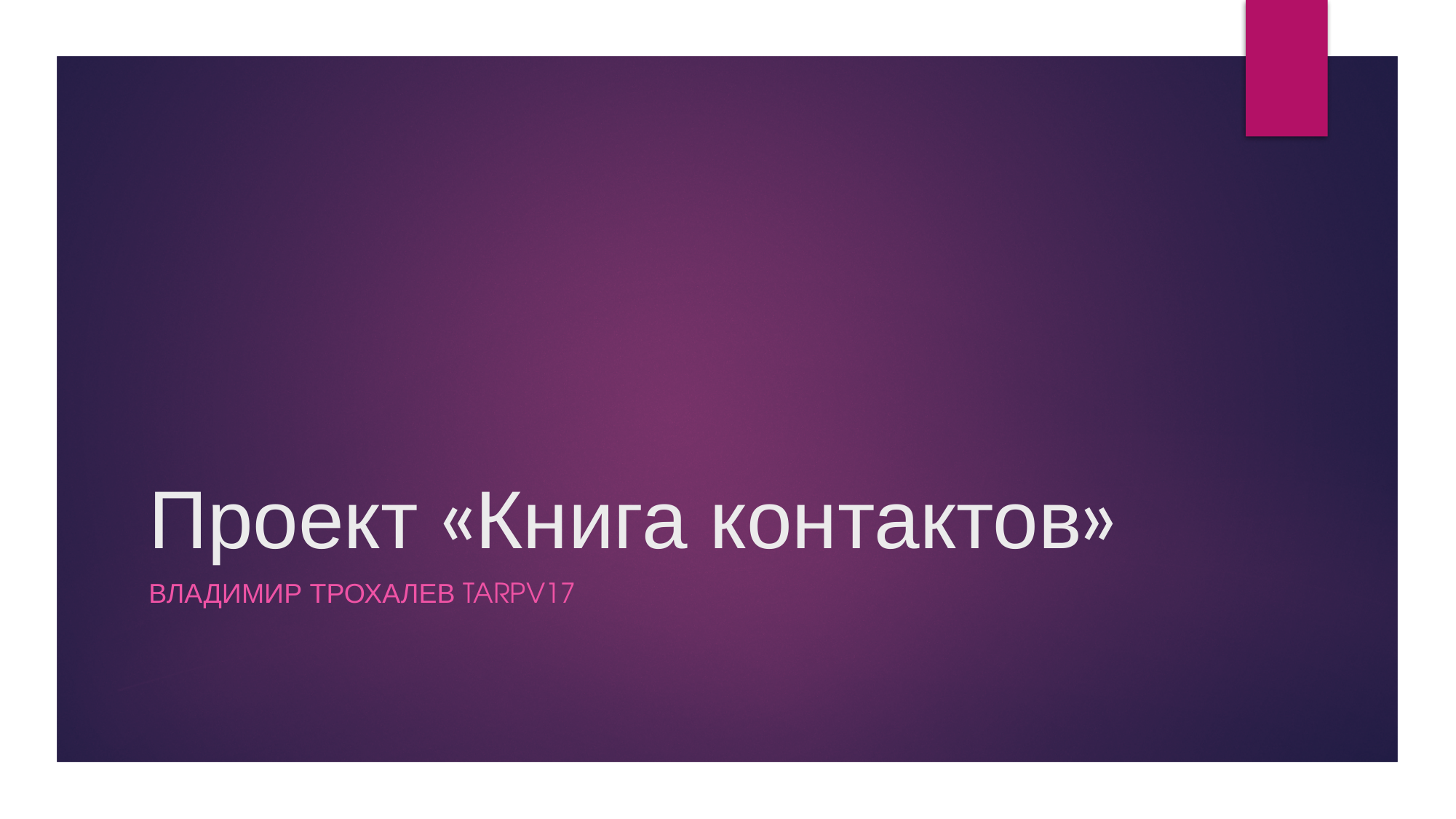

# Проект «Книга контактов»
Владимир Трохалев TARpv17